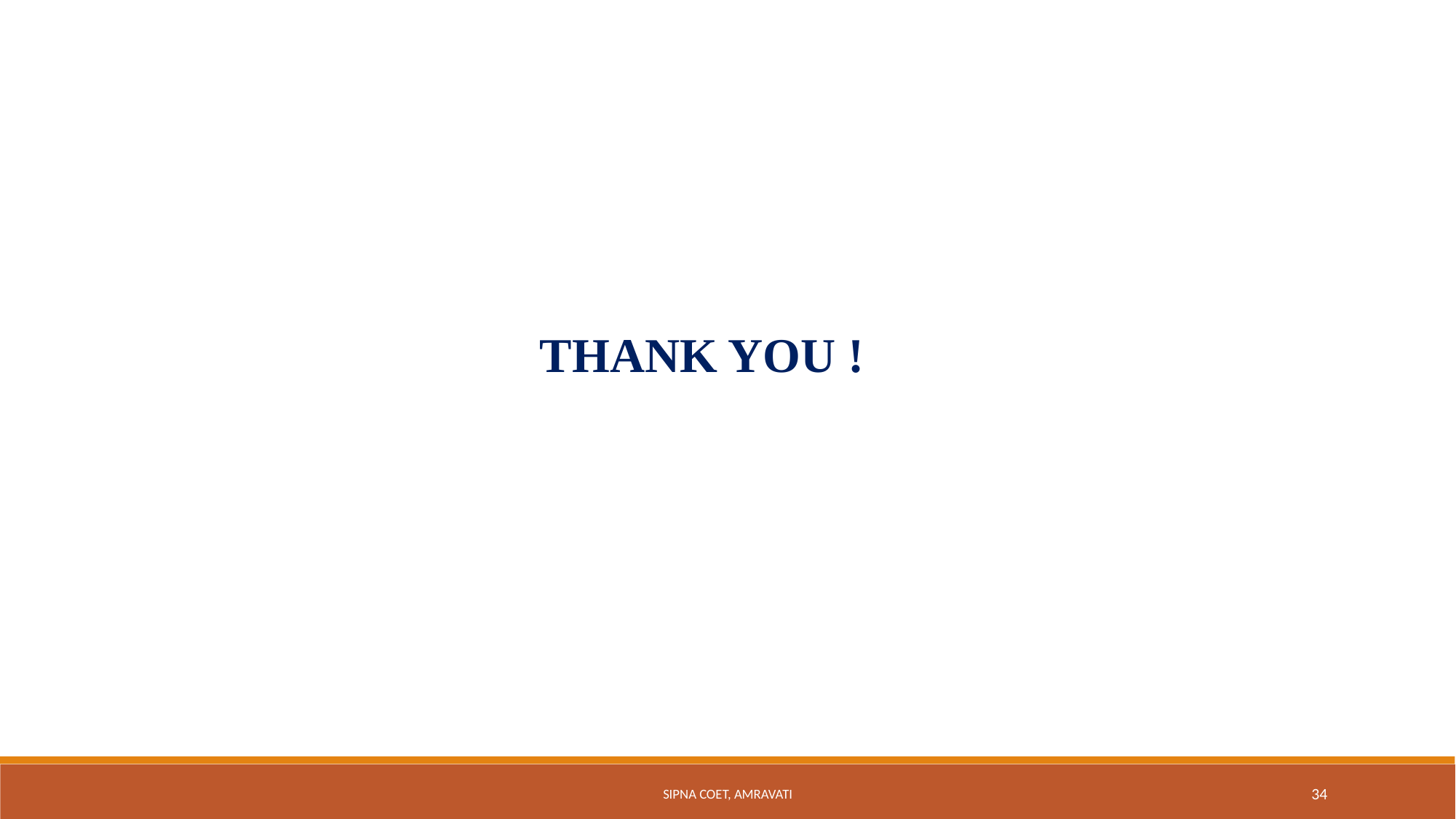

THANK YOU !
Sipna COET, Amravati
34